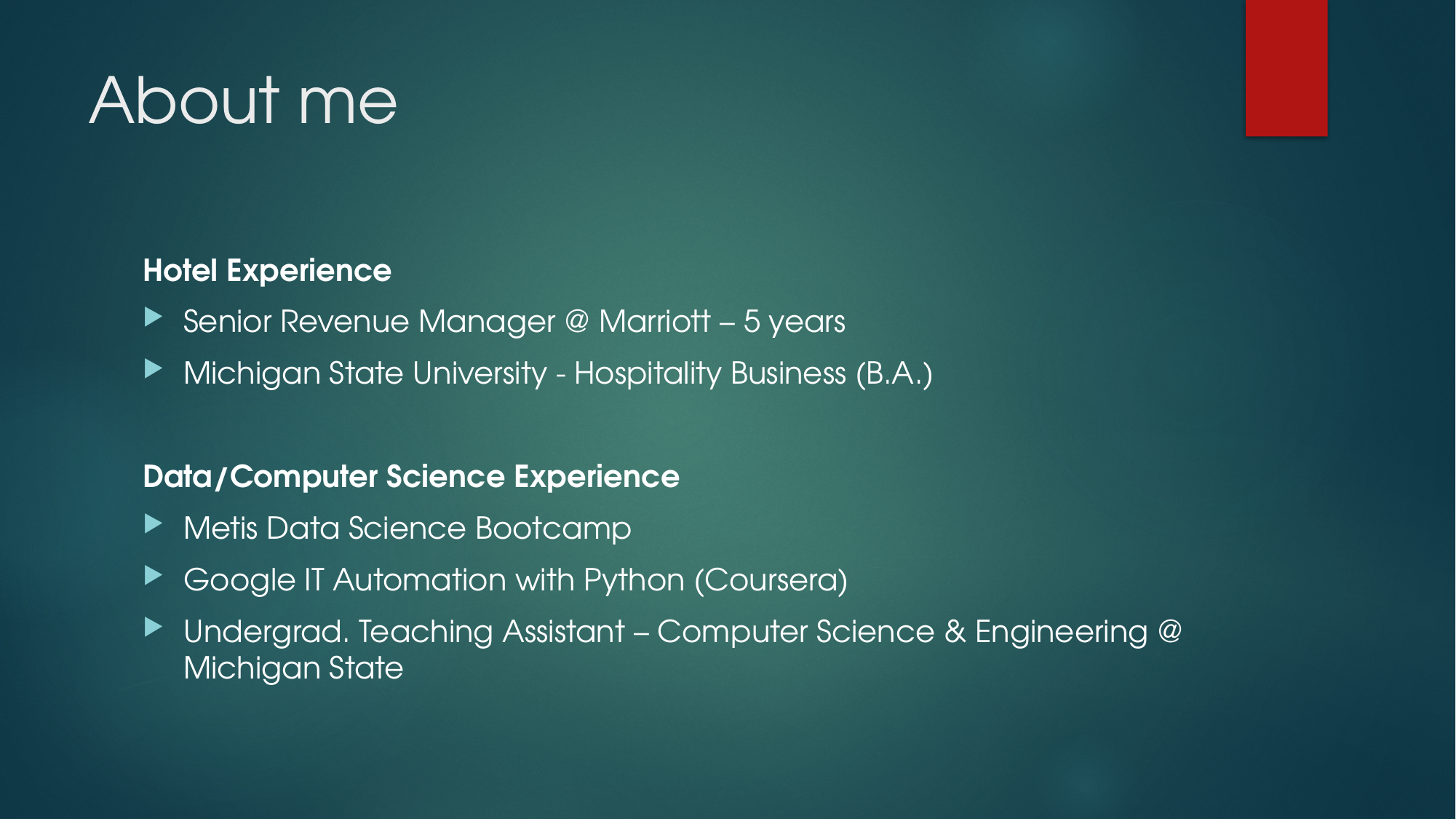

# About me
Hotel Experience
Senior Revenue Manager @ Marriott – 5 years
Michigan State University - Hospitality Business (B.A.)

Data/Computer Science Experience
Metis Data Science Bootcamp
Google IT Automation with Python (Coursera)
Undergrad. Teaching Assistant – Computer Science & Engineering @ Michigan State